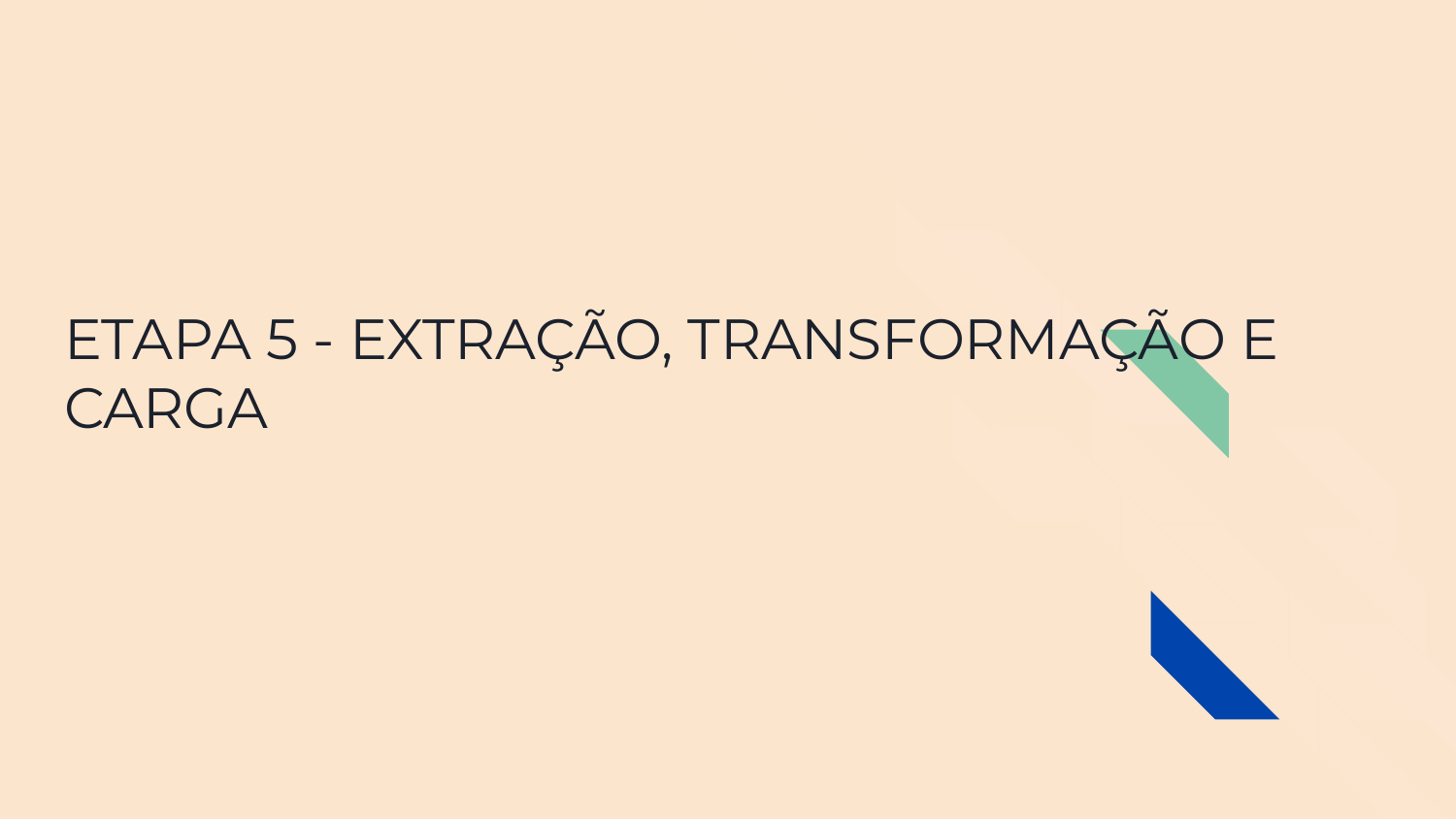

# ETAPA 5 - EXTRAÇÃO, TRANSFORMAÇÃO E CARGA